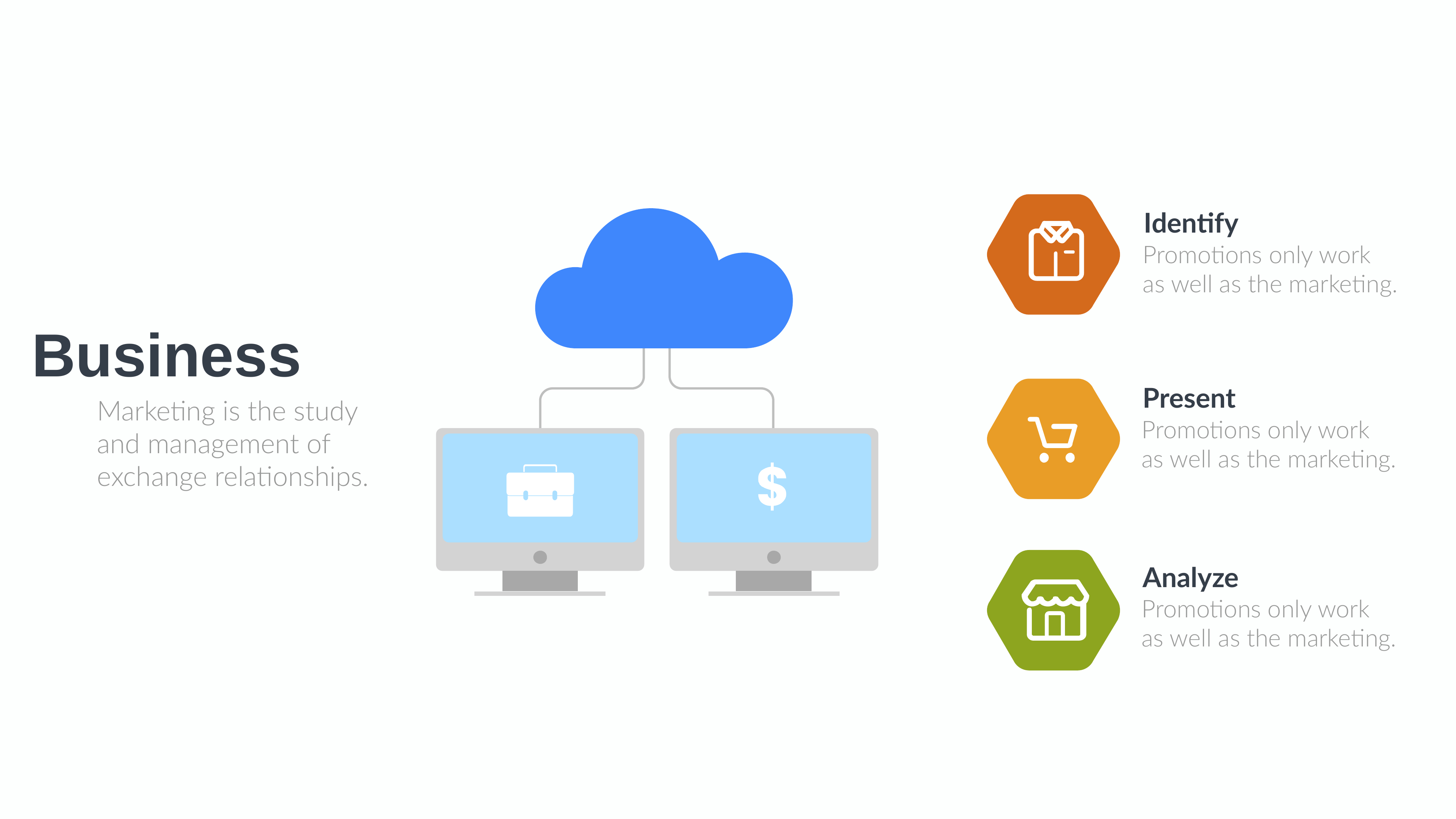

Identify
Promotions only work
as well as the marketing.

Business
Marketing is the study
and management of
exchange relationships.
Present
Promotions only work
as well as the marketing.

Analyze
Promotions only work
as well as the marketing.